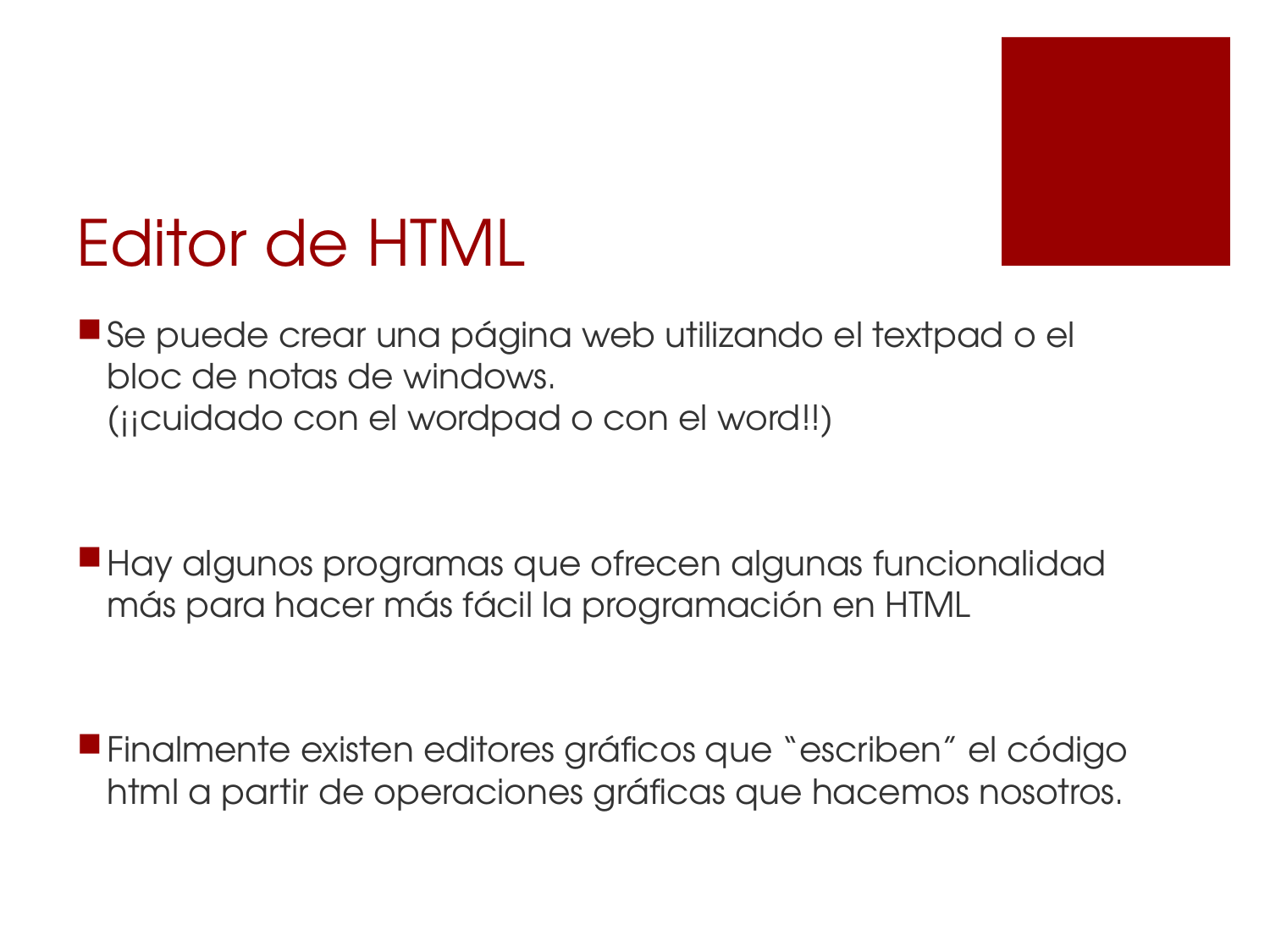

# Editor de HTML
Se puede crear una página web utilizando el textpad o el bloc de notas de windows.
(¡¡cuidado con el wordpad o con el word!!)

Hay algunos programas que ofrecen algunas funcionalidad más para hacer más fácil la programación en HTML

Finalmente existen editores gráficos que “escriben” el código html a partir de operaciones gráficas que hacemos nosotros.